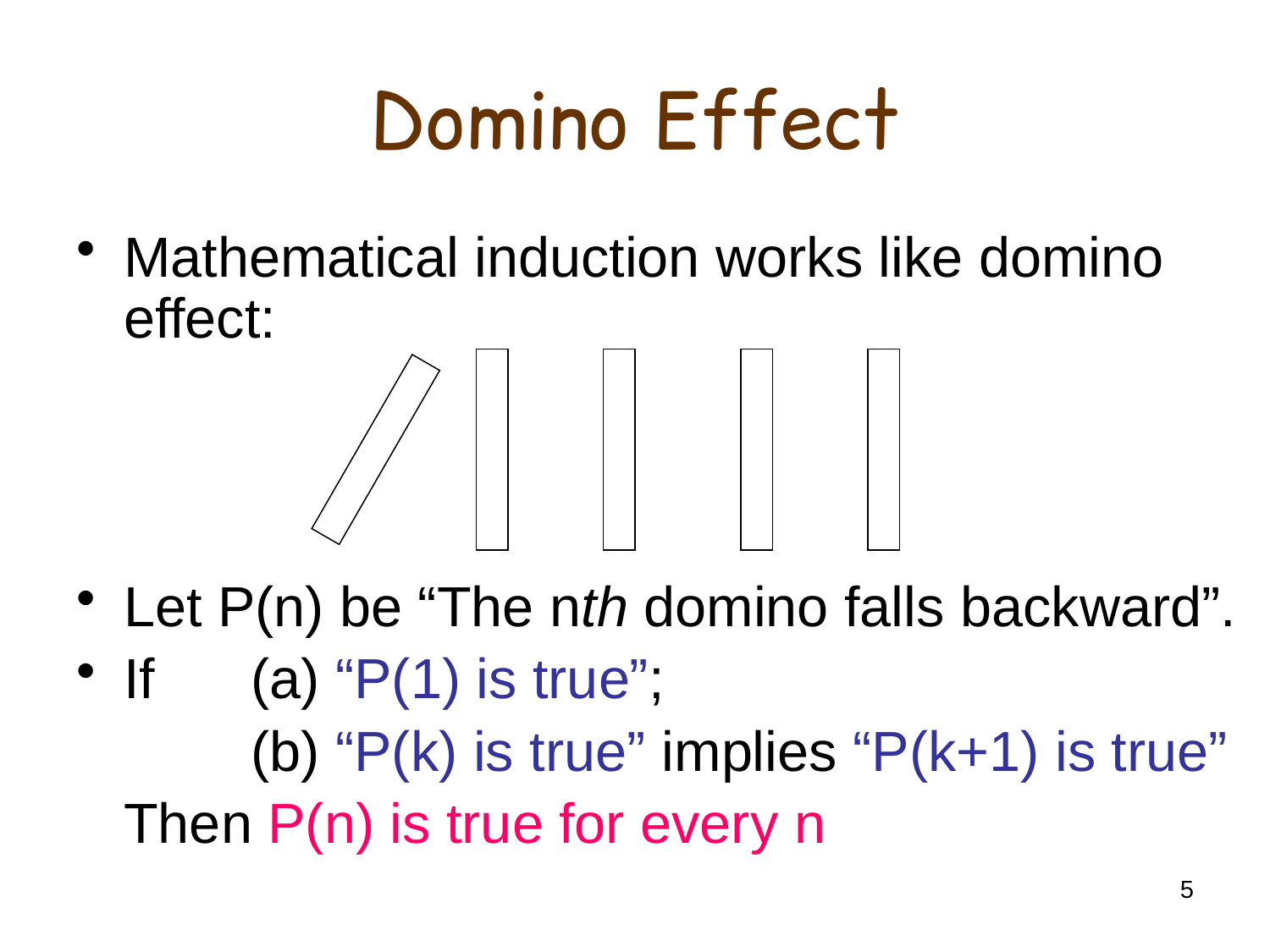

# Domino Effect
Mathematical induction works like domino effect:

Let P(n) be “The nth domino falls backward”.
If	(a) “P(1) is true”;
		(b) “P(k) is true” implies “P(k+1) is true”
	Then P(n) is true for every n

5